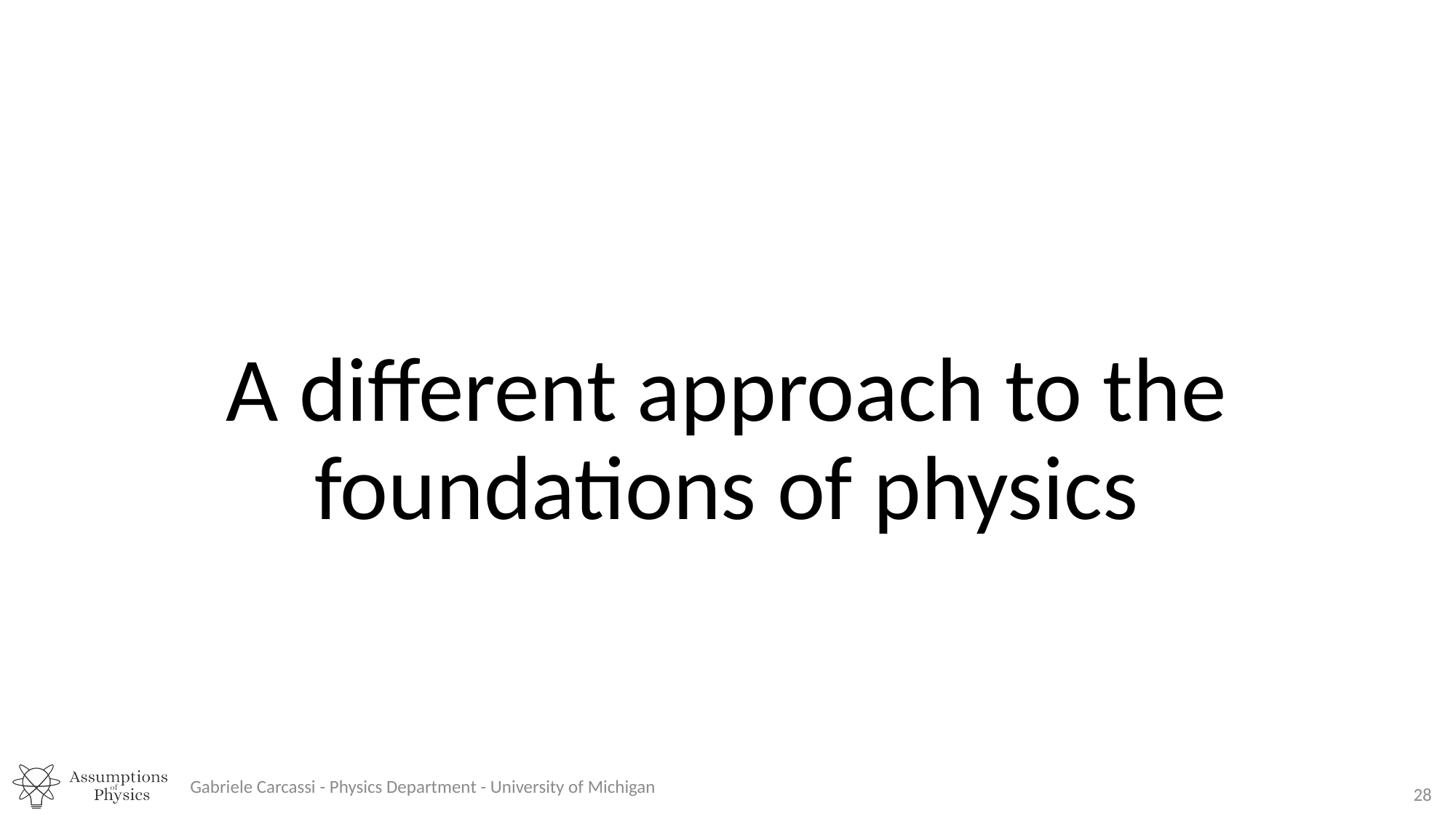

# A different approach to the foundations of physics

Gabriele Carcassi - Physics Department - University of Michigan
28